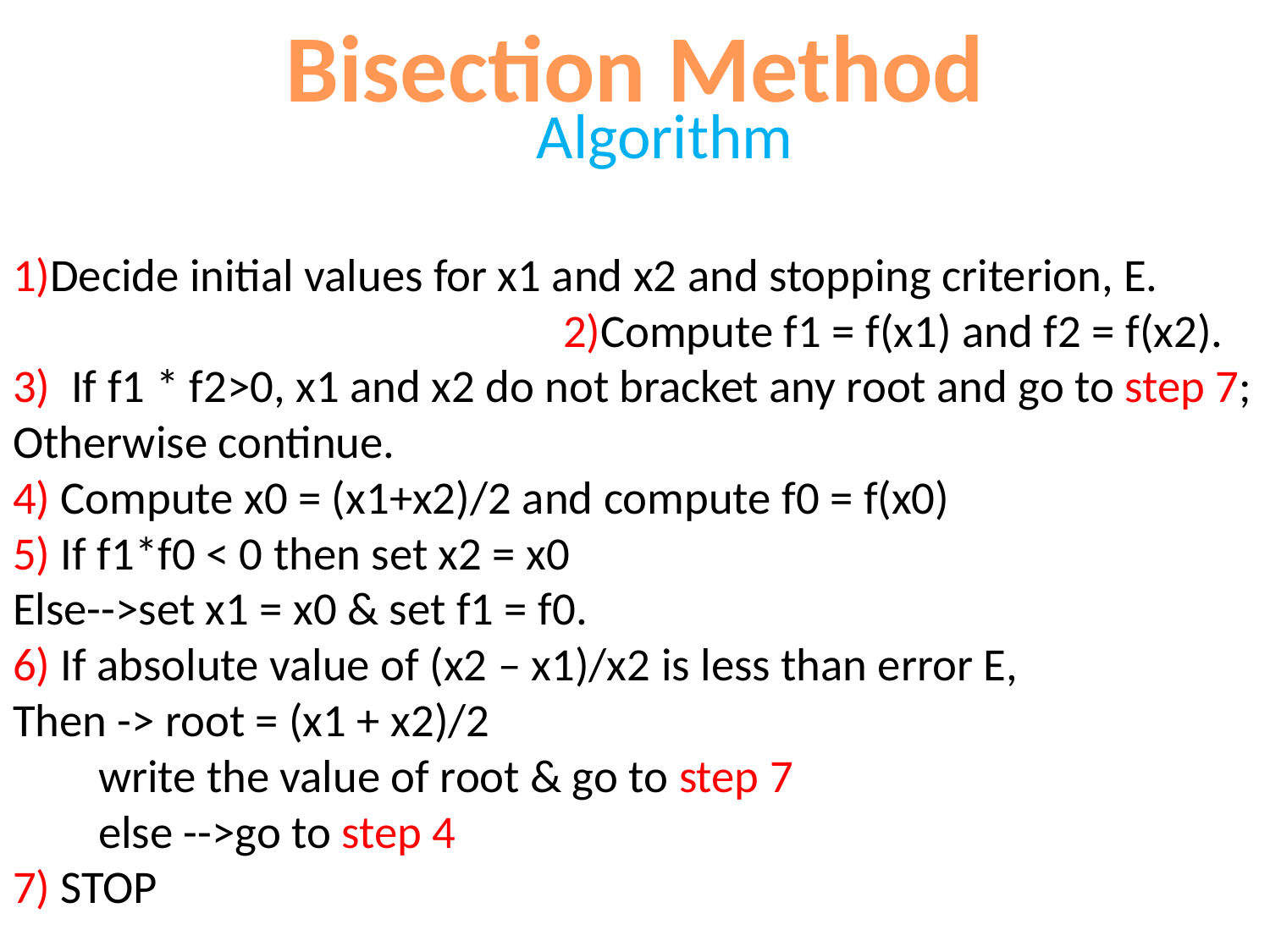

Bisection Method
#
Algorithm
1)Decide initial values for x1 and x2 and stopping criterion, E.                                                              2)Compute f1 = f(x1) and f2 = f(x2).
3)  If f1 * f2>0, x1 and x2 do not bracket any root and go to step 7;
Otherwise continue.
4) Compute x0 = (x1+x2)/2 and compute f0 = f(x0)
5) If f1*f0 < 0 then set x2 = x0
Else-->set x1 = x0 & set f1 = f0.
6) If absolute value of (x2 – x1)/x2 is less than error E,
Then -> root = (x1 + x2)/2
write the value of root & go to step 7
else -->go to step 4
7) STOP